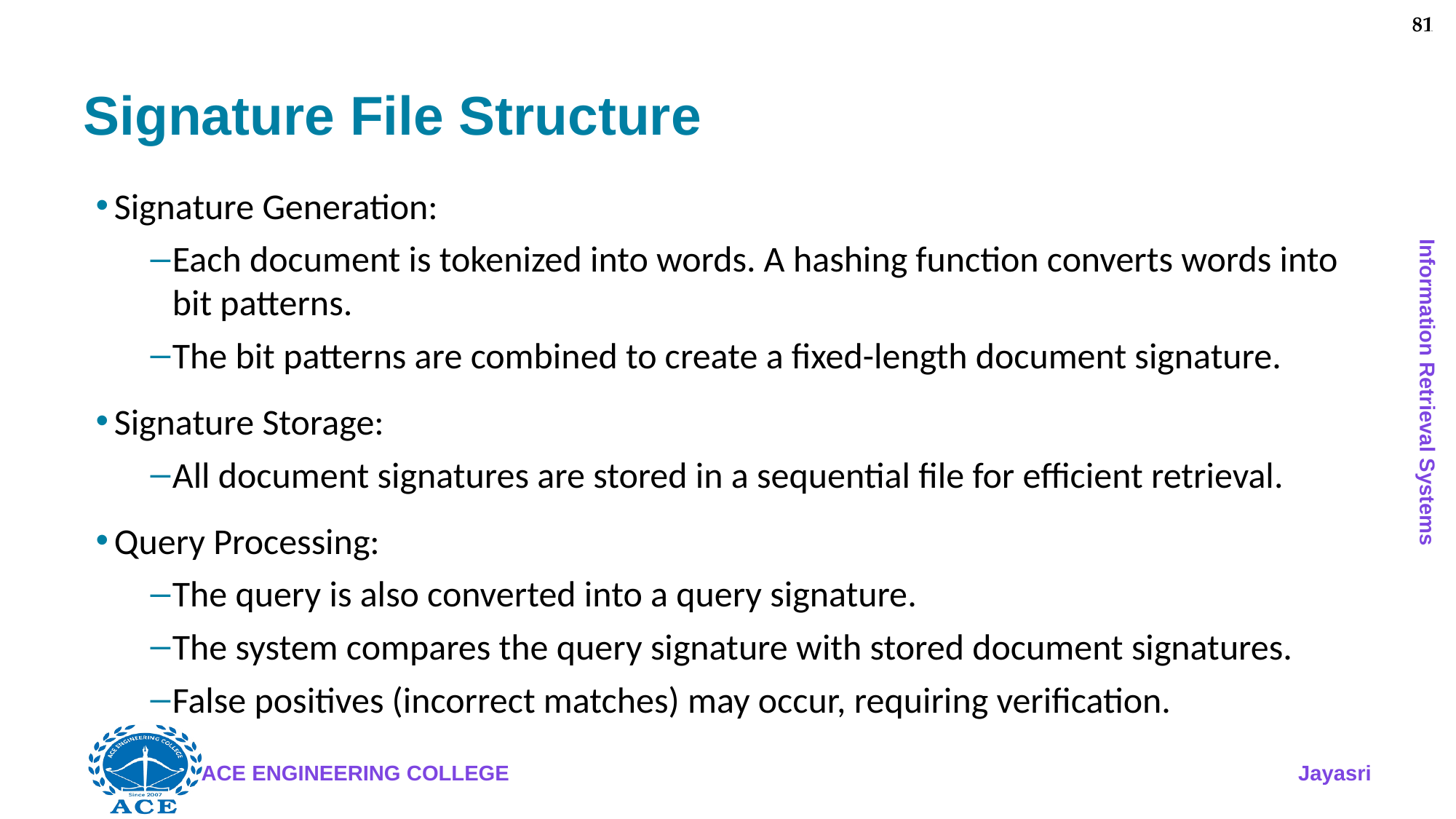

81
# Signature File Structure
Signature Generation:
Each document is tokenized into words. A hashing function converts words into bit patterns.
The bit patterns are combined to create a fixed-length document signature.
Signature Storage:
All document signatures are stored in a sequential file for efficient retrieval.
Query Processing:
The query is also converted into a query signature.
The system compares the query signature with stored document signatures.
False positives (incorrect matches) may occur, requiring verification.